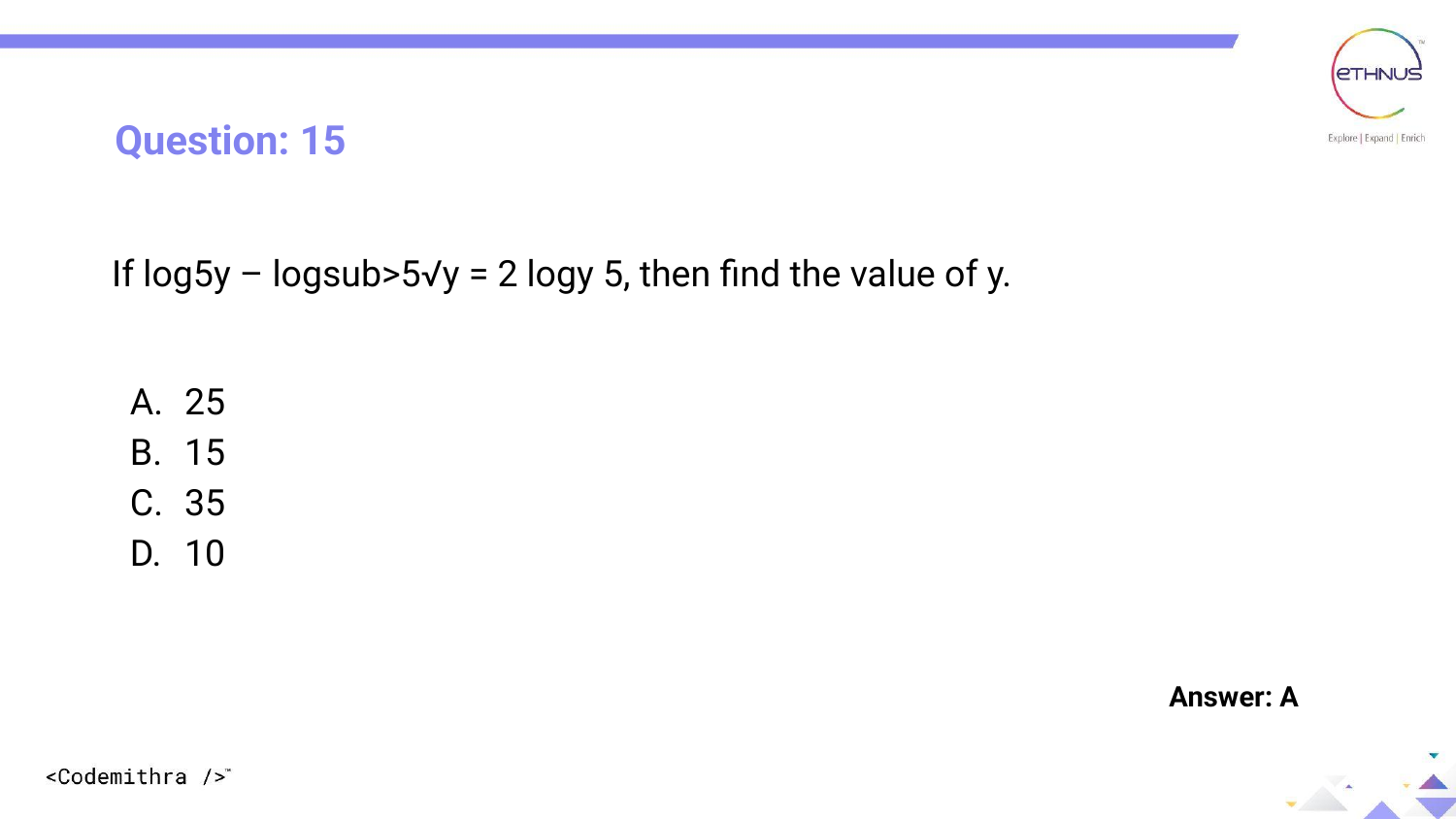

Question: 11
Question: 15
If log5y – logsub>5√y = 2 logy 5, then find the value of y.

25
15
35
10

Answer: A